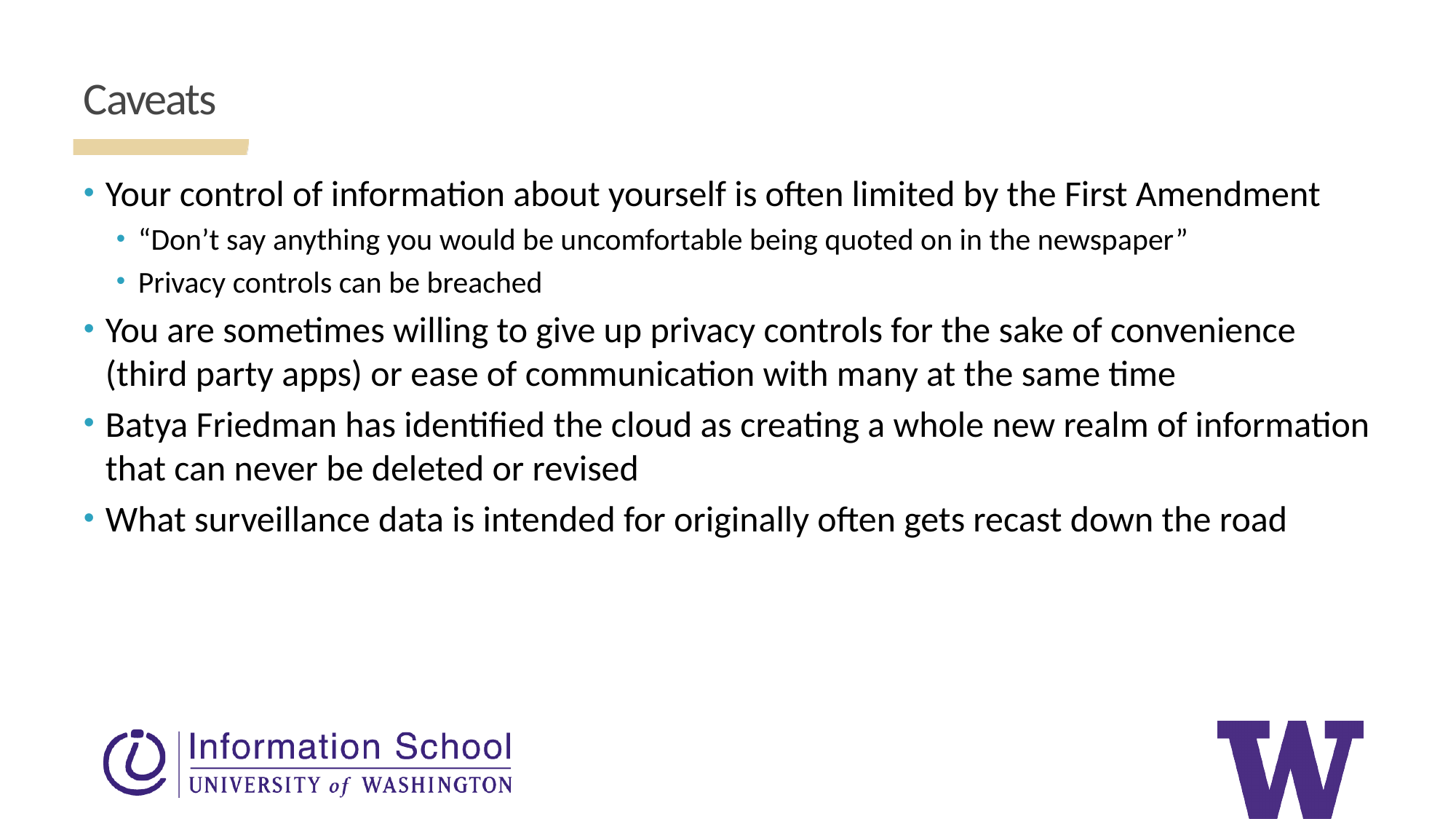

# Caveats
Your control of information about yourself is often limited by the First Amendment
“Don’t say anything you would be uncomfortable being quoted on in the newspaper”
Privacy controls can be breached
You are sometimes willing to give up privacy controls for the sake of convenience (third party apps) or ease of communication with many at the same time
Batya Friedman has identified the cloud as creating a whole new realm of information that can never be deleted or revised
What surveillance data is intended for originally often gets recast down the road